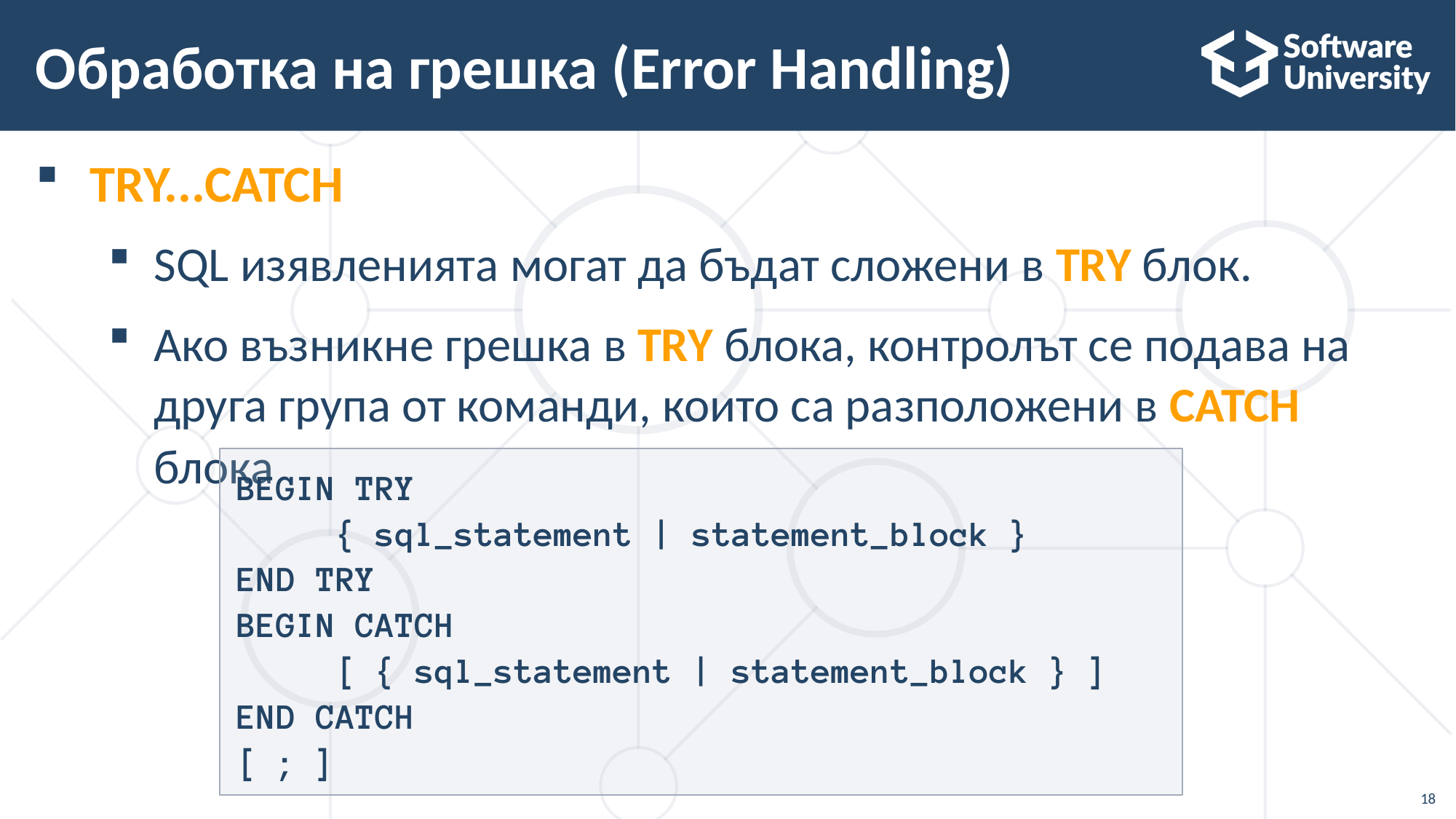

# Обработка на грешка (Error Handling)
TRY...CATCH
SQL изявленията могат да бъдат сложени в TRY блок.
Ако възникне грешка в TRY блока, контролът се подава на друга група от команди, които са разположени в CATCH блока
BEGIN TRY
     { sql_statement | statement_block }
END TRY
BEGIN CATCH
     [ { sql_statement | statement_block } ]
END CATCH
[ ; ]
18